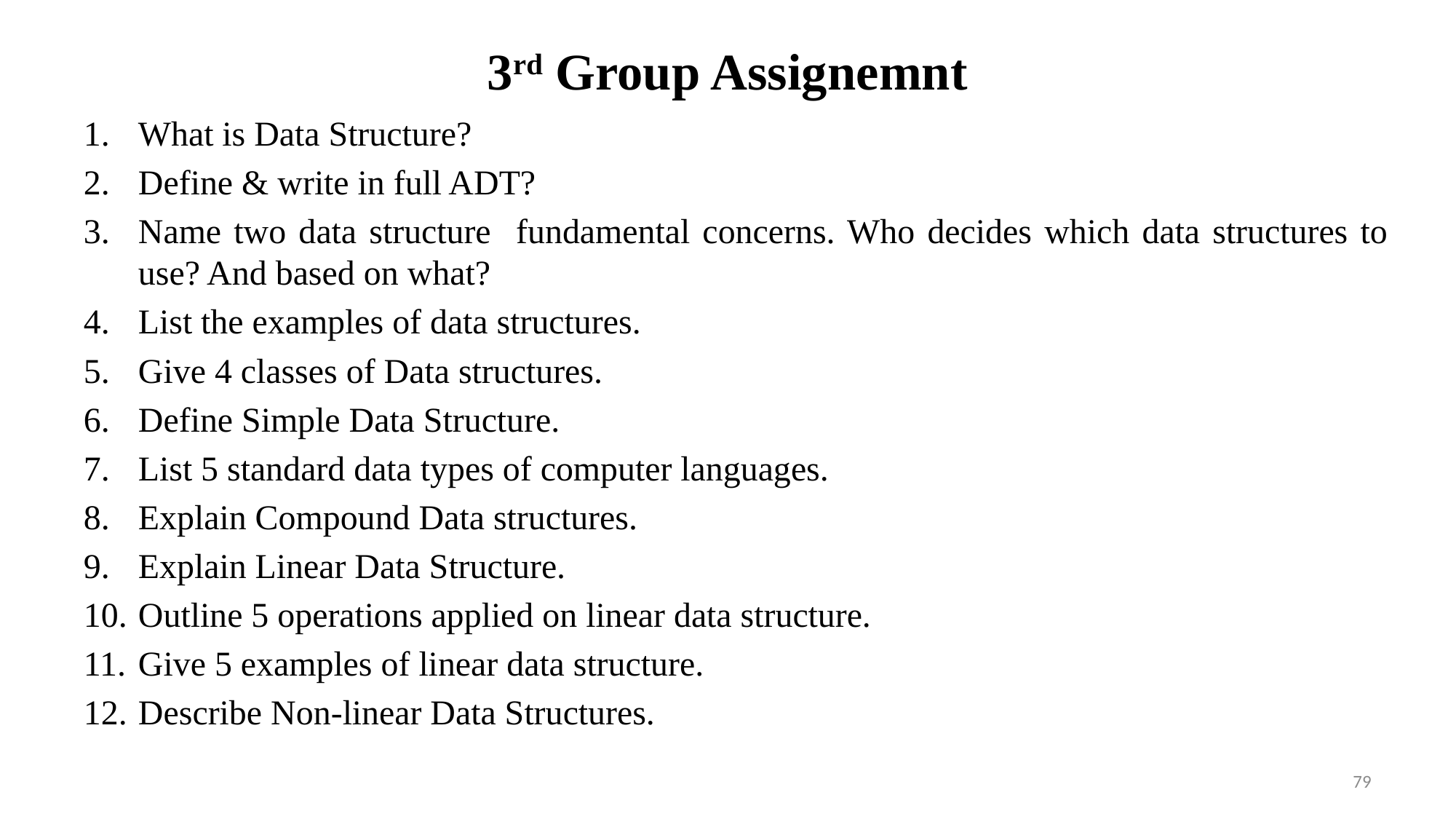

# 3rd Group Assignemnt
What is Data Structure?
Define & write in full ADT?
Name two data structure  fundamental concerns. Who decides which data structures to use? And based on what?
List the examples of data structures.
Give 4 classes of Data structures.
Define Simple Data Structure.
List 5 standard data types of computer languages.
Explain Compound Data structures.
Explain Linear Data Structure.
Outline 5 operations applied on linear data structure.
Give 5 examples of linear data structure.
Describe Non-linear Data Structures.

79